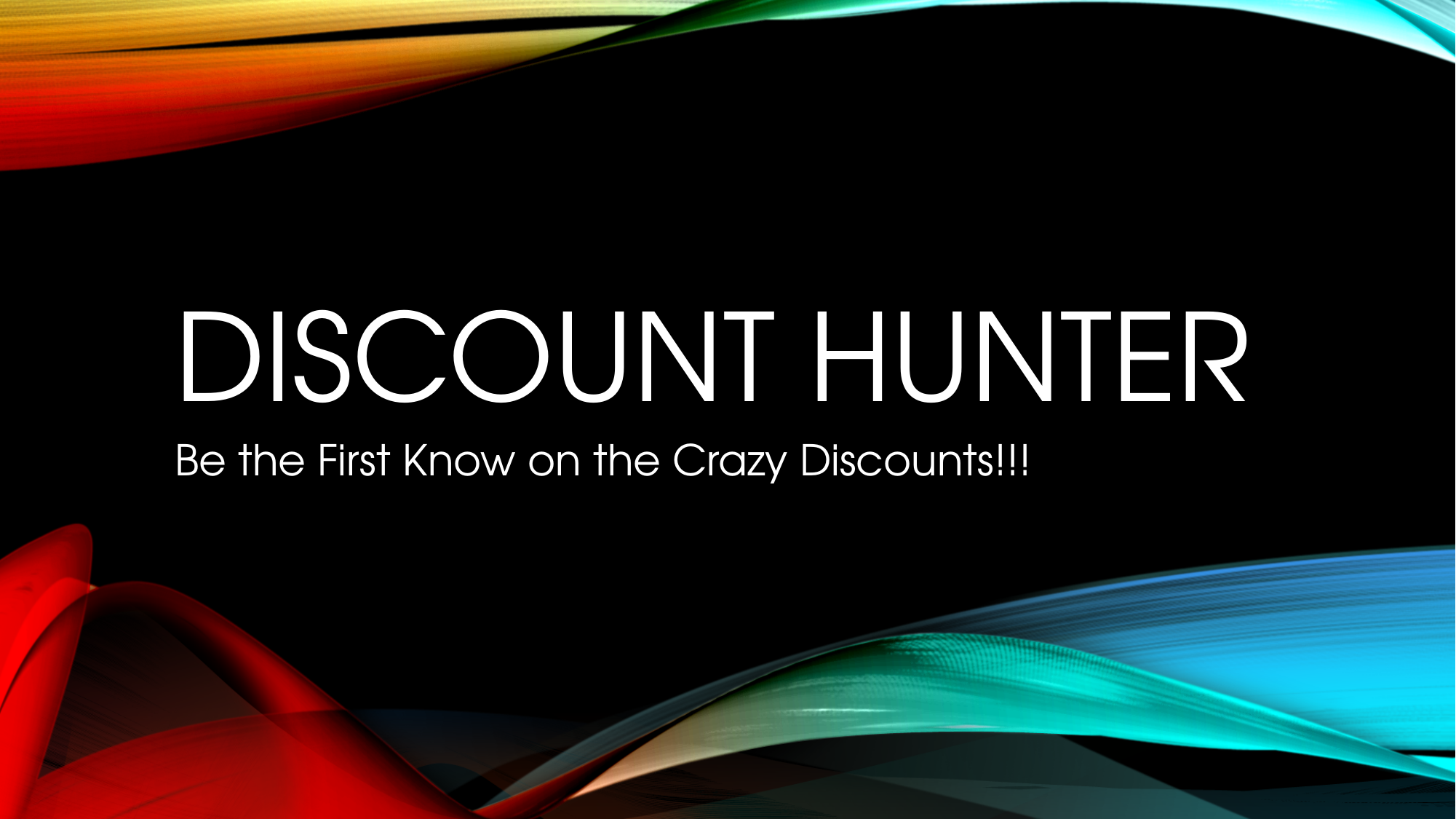

# Discount Hunter
Be the First Know on the Crazy Discounts!!!